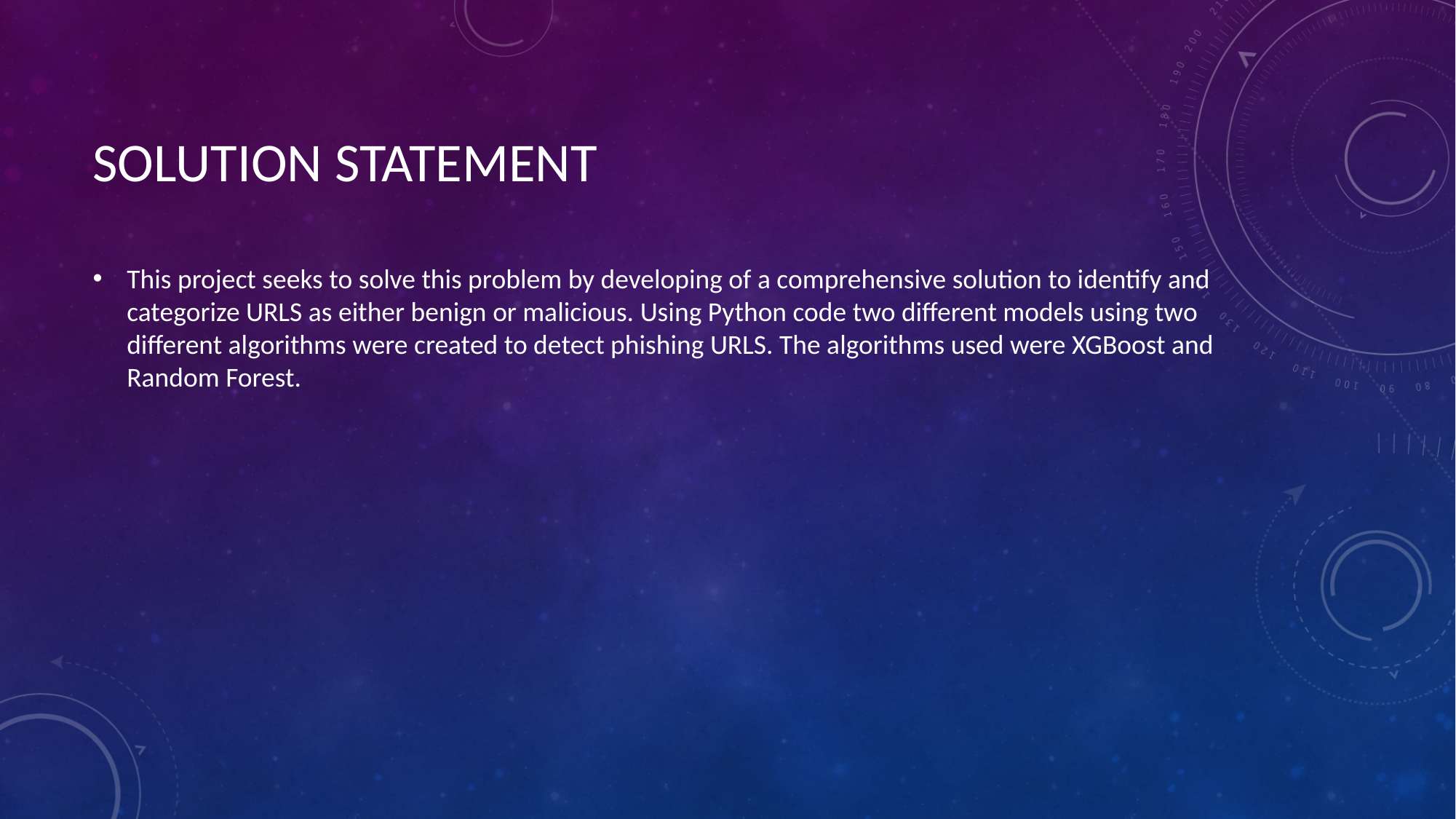

# Solution Statement
This project seeks to solve this problem by developing of a comprehensive solution to identify and categorize URLS as either benign or malicious. Using Python code two different models using two different algorithms were created to detect phishing URLS. The algorithms used were XGBoost and Random Forest.